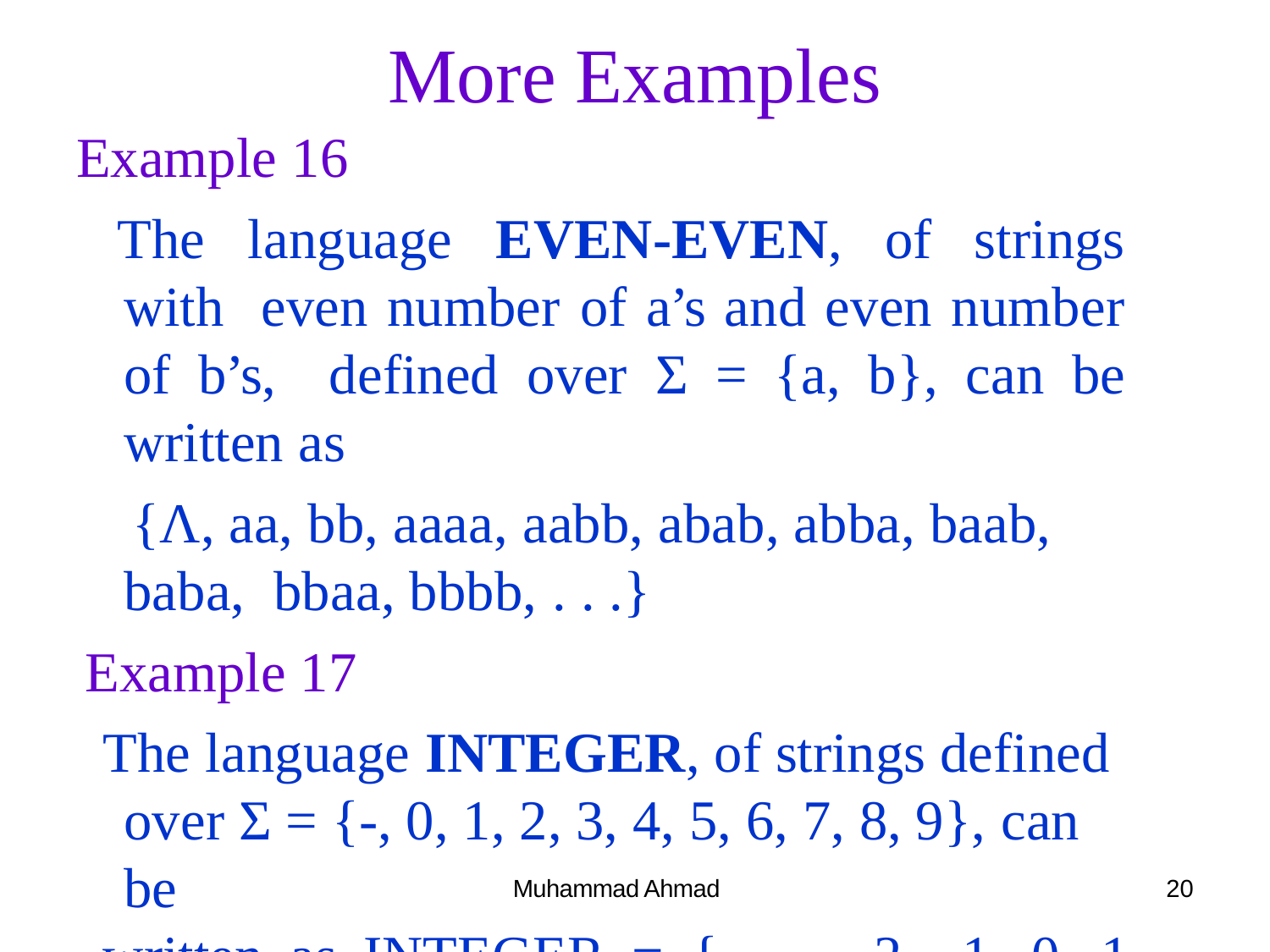

# More Examples
Example 16
The language EVEN-EVEN, of strings with  even number of a’s and even number of b’s,  defined over Σ = {a, b}, can be written as
{Λ, aa, bb, aaaa, aabb, abab, abba, baab, baba,  bbaa, bbbb, . . .}
Example 17
The language INTEGER, of strings defined  over Σ = {-, 0, 1, 2, 3, 4, 5, 6, 7, 8, 9}, can be
written as INTEGER = {. . ., -2, -1, 0, 1, 2, .  . }
Muhammad Ahmad
20